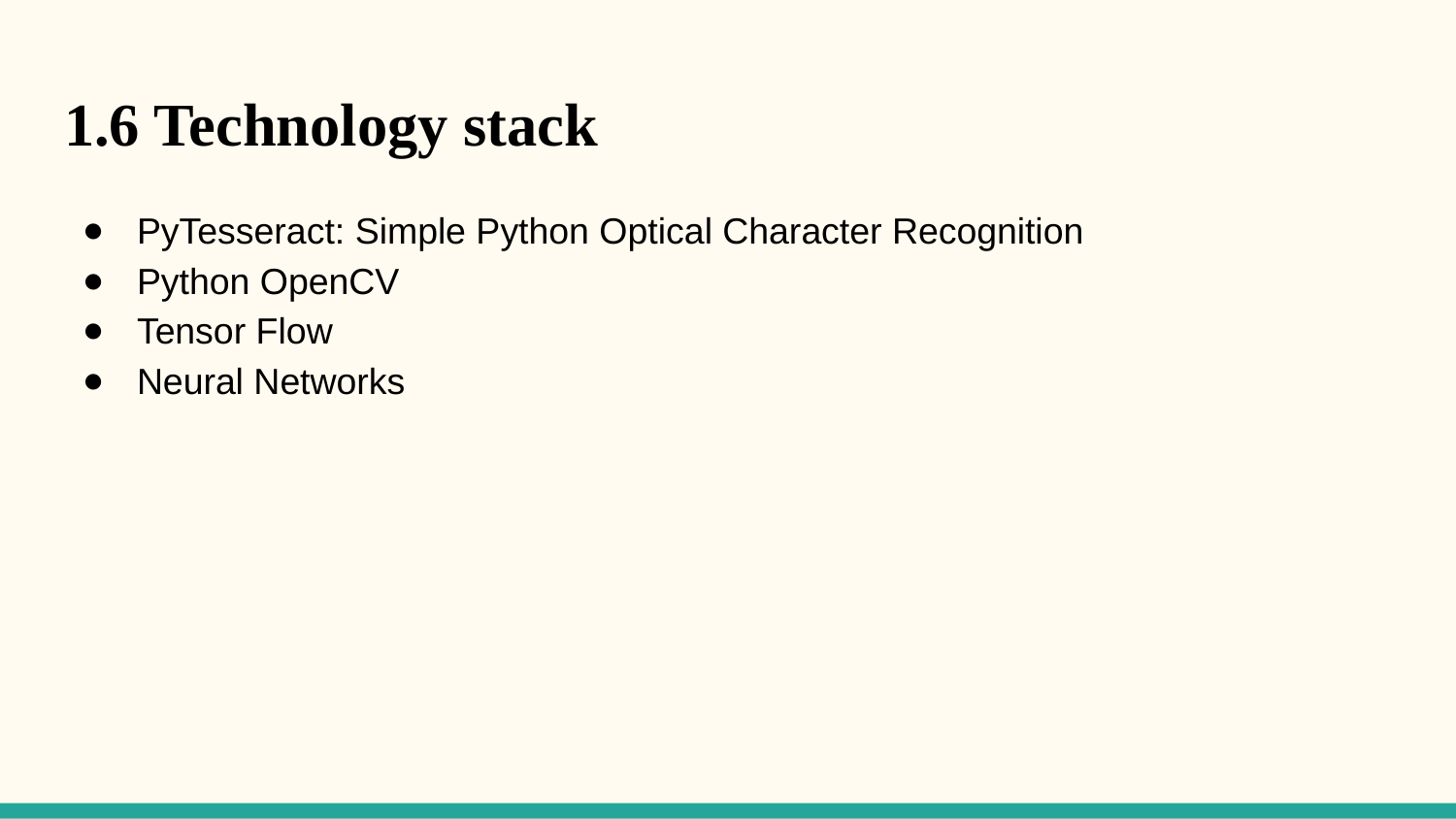

# 1.6 Technology stack
PyTesseract: Simple Python Optical Character Recognition
Python OpenCV
Tensor Flow
Neural Networks